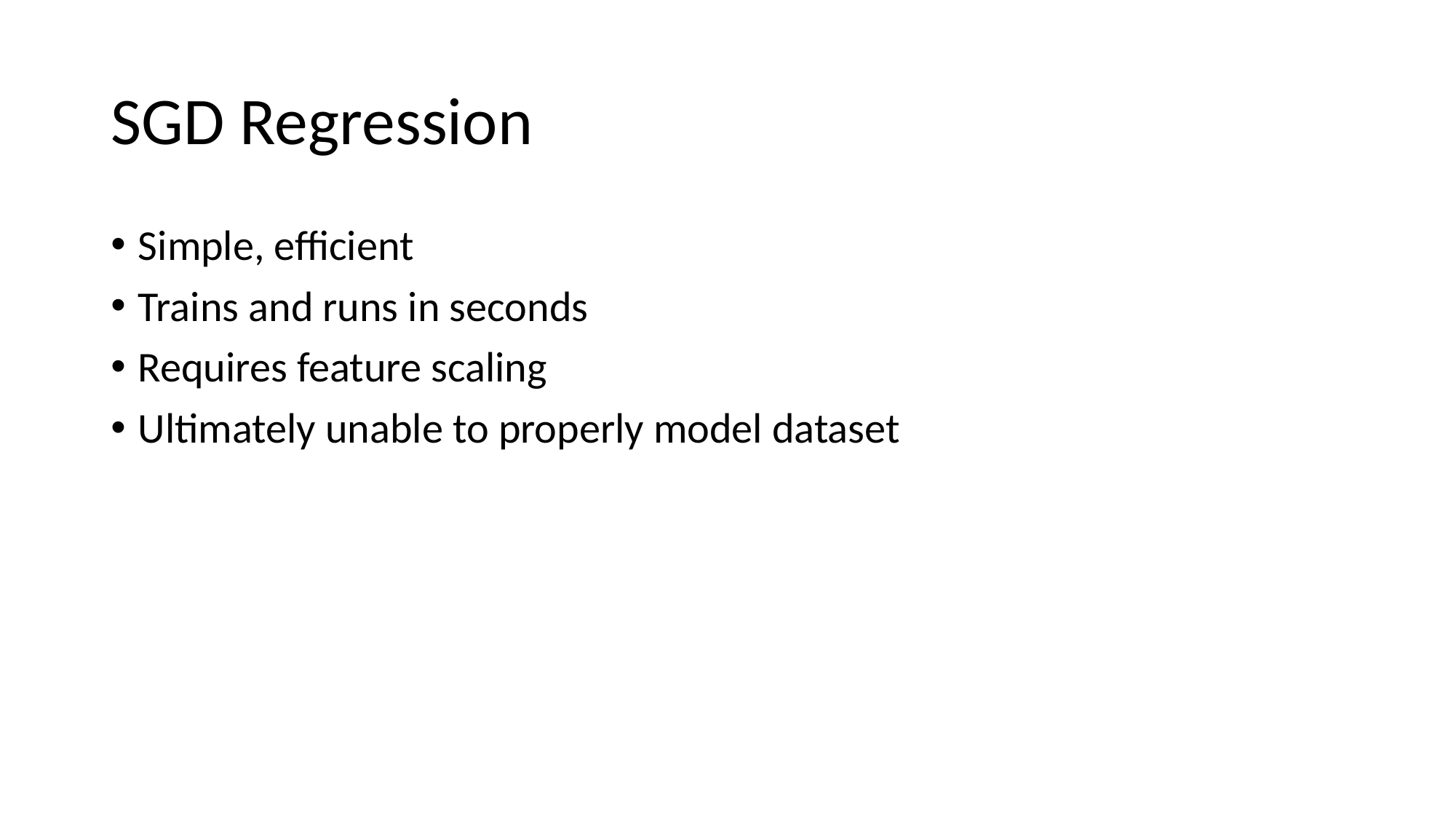

# SGD Regression
Simple, efficient
Trains and runs in seconds
Requires feature scaling
Ultimately unable to properly model dataset